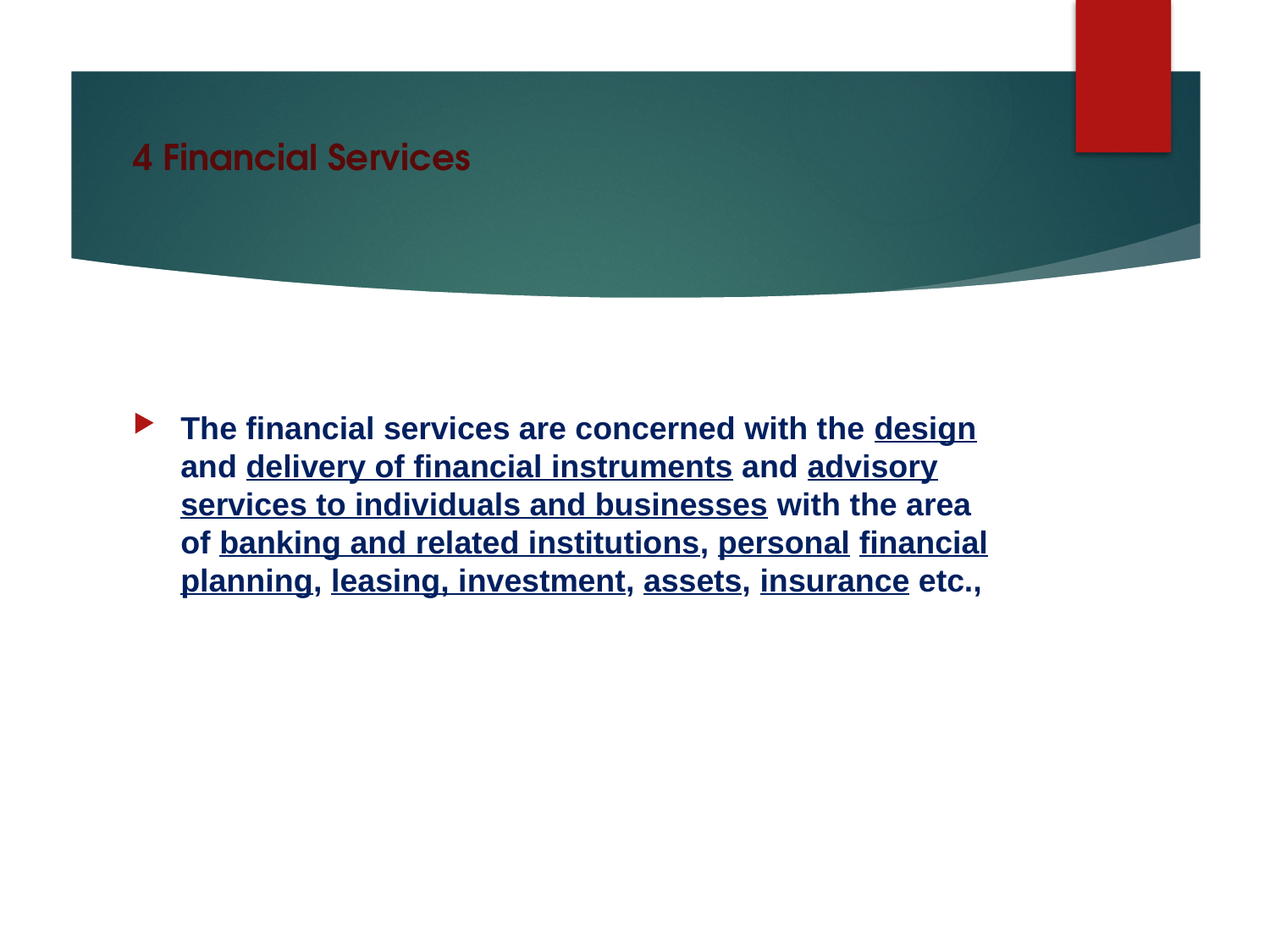

# 4 Financial Services

The financial services are concerned with the design and delivery of financial instruments and advisory services to individuals and businesses with the area of banking and related institutions, personal financial planning, leasing, investment, assets, insurance etc.,